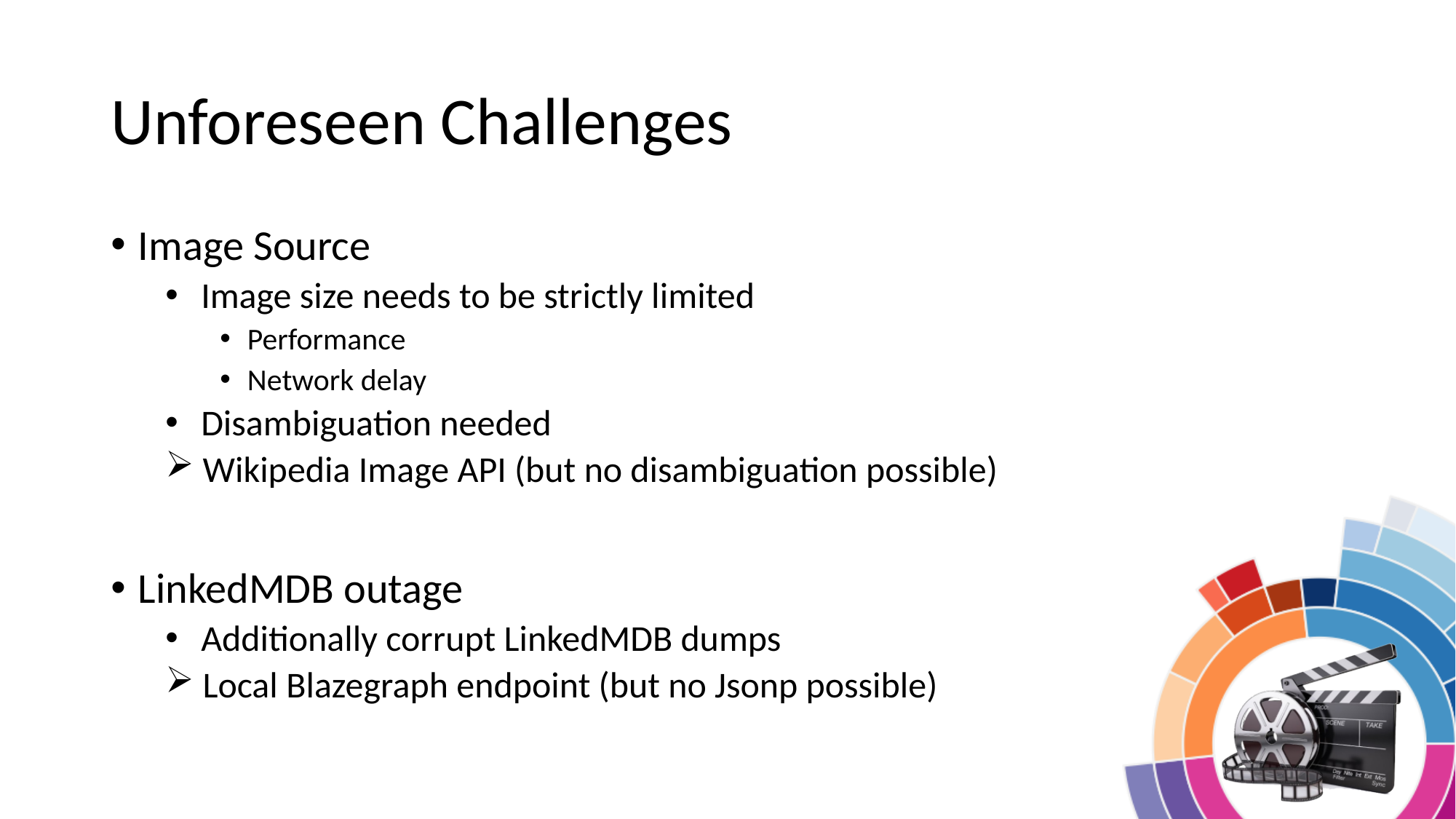

# Unforeseen Challenges
Image Source
 Image size needs to be strictly limited
Performance
Network delay
 Disambiguation needed
 Wikipedia Image API (but no disambiguation possible)

LinkedMDB outage
 Additionally corrupt LinkedMDB dumps
 Local Blazegraph endpoint (but no Jsonp possible)